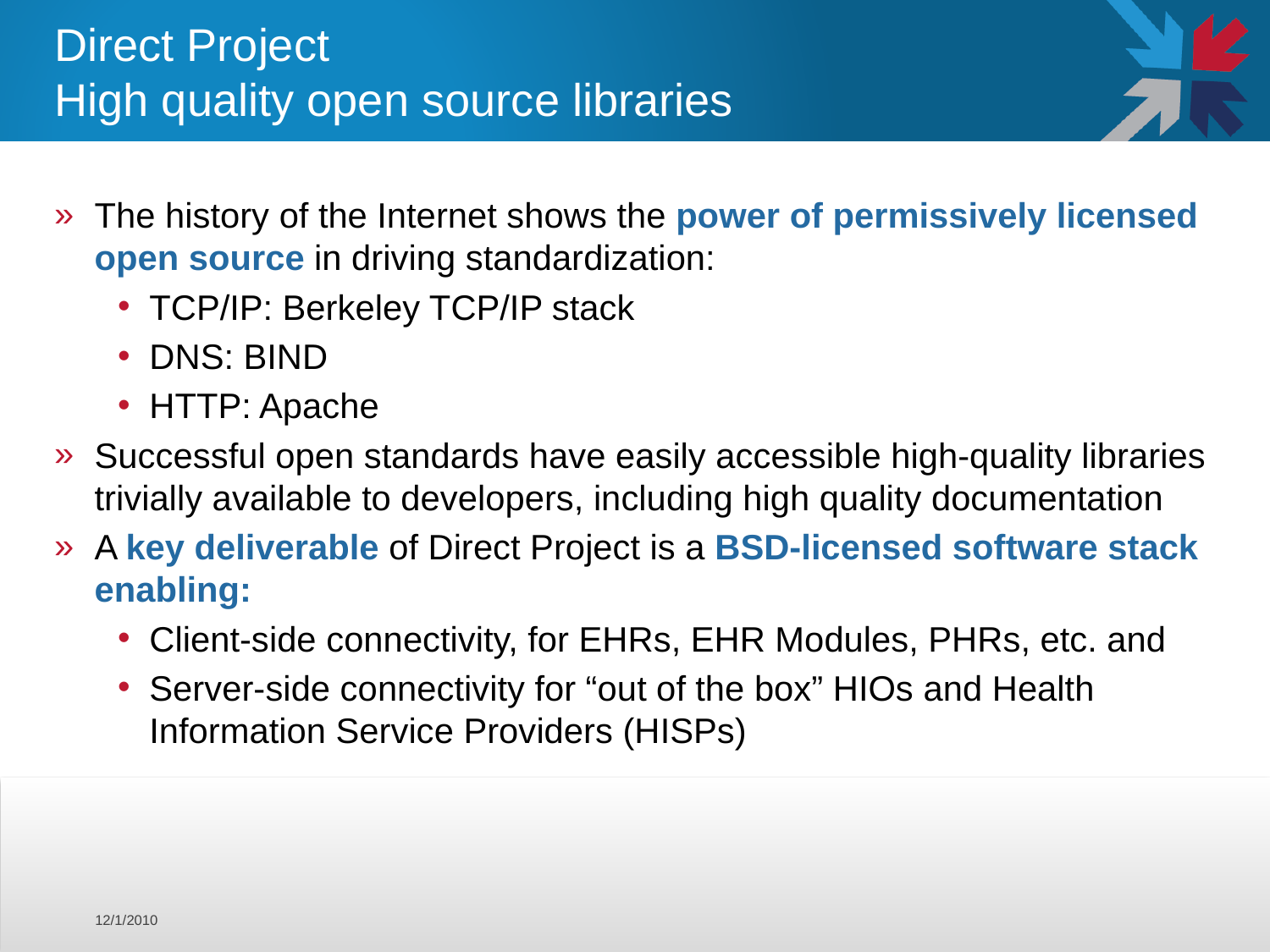

# Direct Project High quality open source libraries
The history of the Internet shows the power of permissively licensed open source in driving standardization:
TCP/IP: Berkeley TCP/IP stack
DNS: BIND
HTTP: Apache
Successful open standards have easily accessible high-quality libraries trivially available to developers, including high quality documentation
A key deliverable of Direct Project is a BSD-licensed software stack enabling:
Client-side connectivity, for EHRs, EHR Modules, PHRs, etc. and
Server-side connectivity for “out of the box” HIOs and Health Information Service Providers (HISPs)
12/1/2010